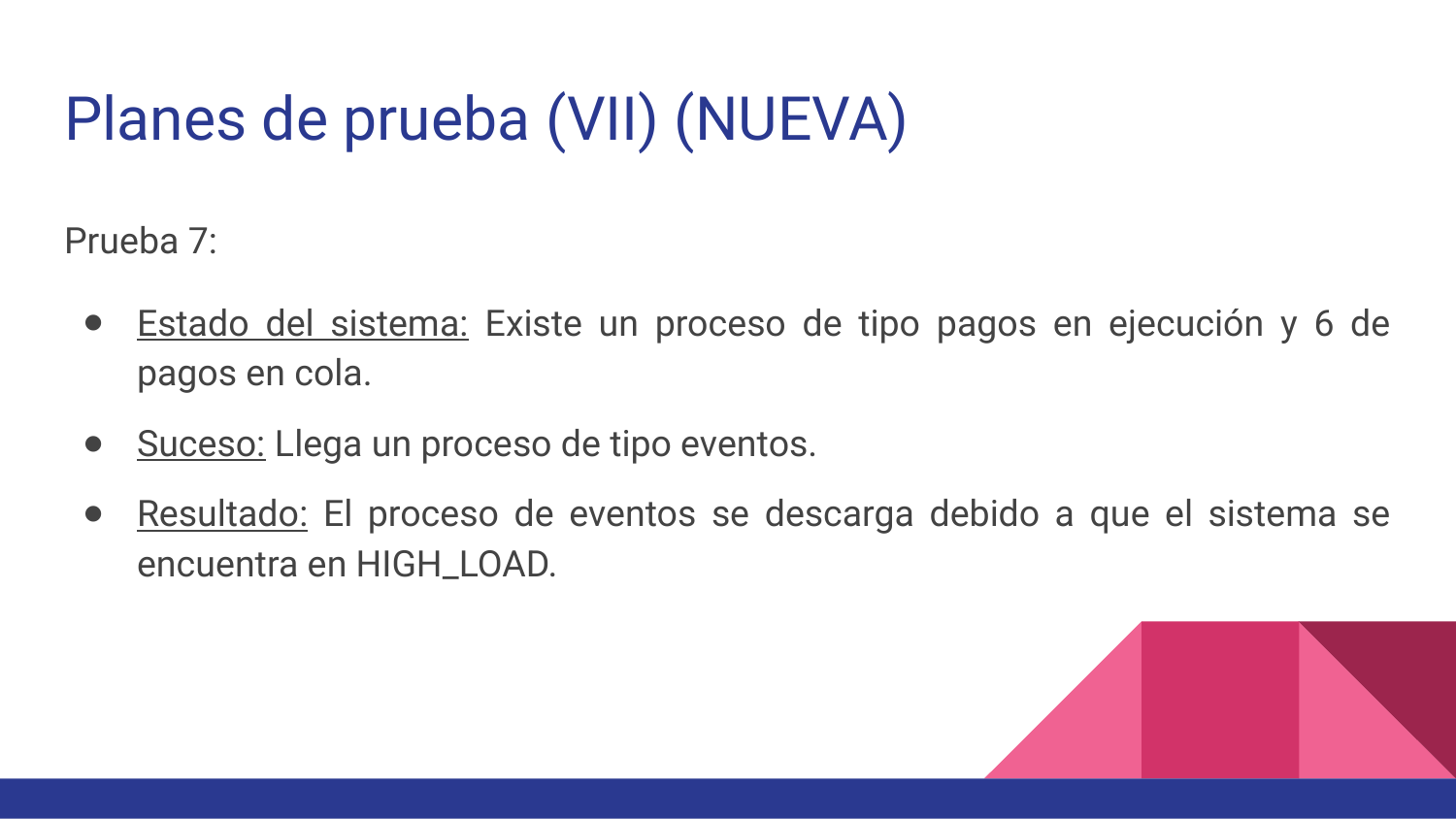

# Planes de prueba (VII) (NUEVA)

Prueba 7:
Estado del sistema: Existe un proceso de tipo pagos en ejecución y 6 de pagos en cola.
Suceso: Llega un proceso de tipo eventos.
Resultado: El proceso de eventos se descarga debido a que el sistema se encuentra en HIGH_LOAD.